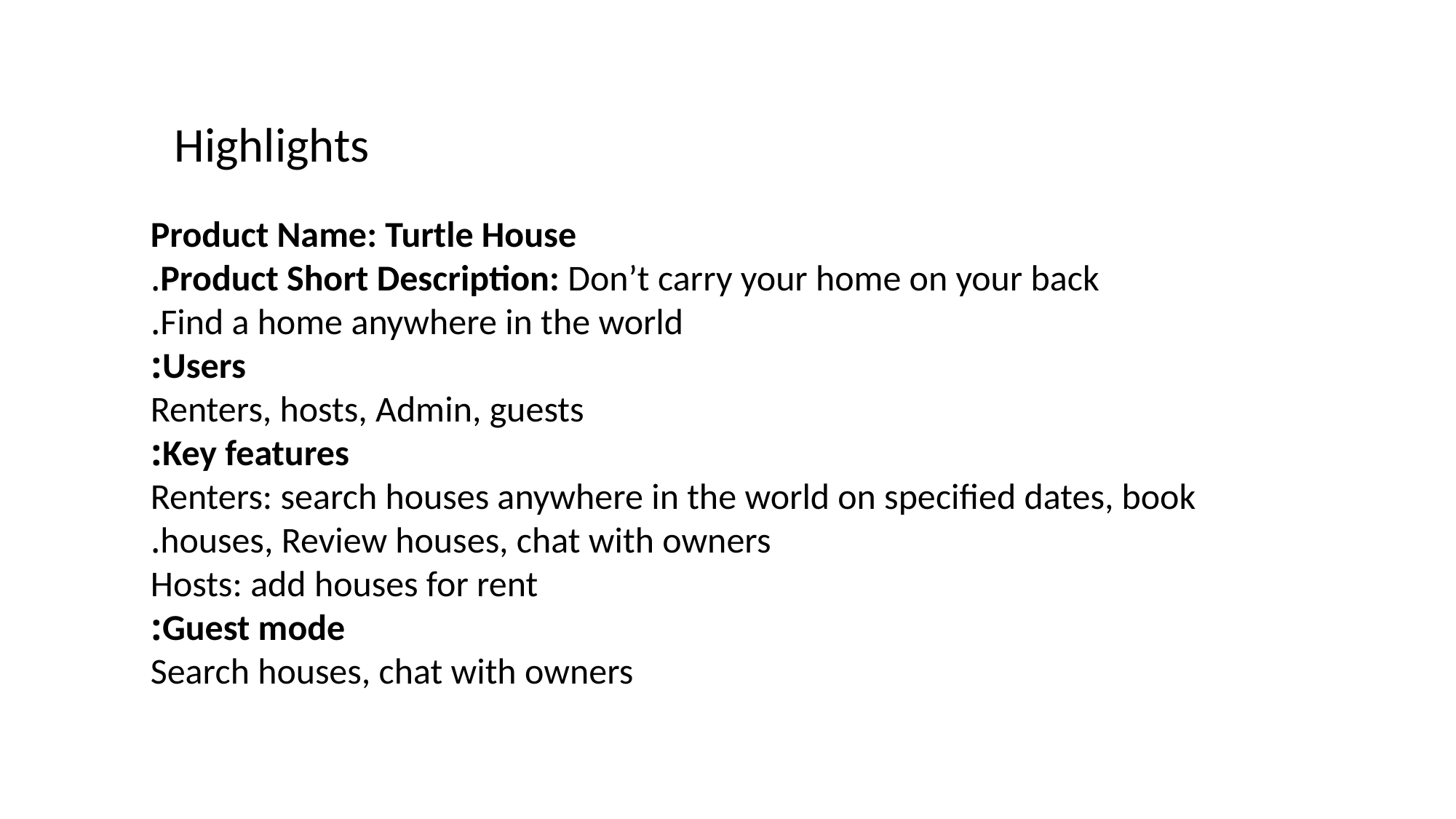

Highlights
Product Name: Turtle House
Product Short Description: Don’t carry your home on your back.
Find a home anywhere in the world.
Users:
Renters, hosts, Admin, guests
Key features:
Renters: search houses anywhere in the world on specified dates, book houses, Review houses, chat with owners.
Hosts: add houses for rent
Guest mode:
Search houses, chat with owners